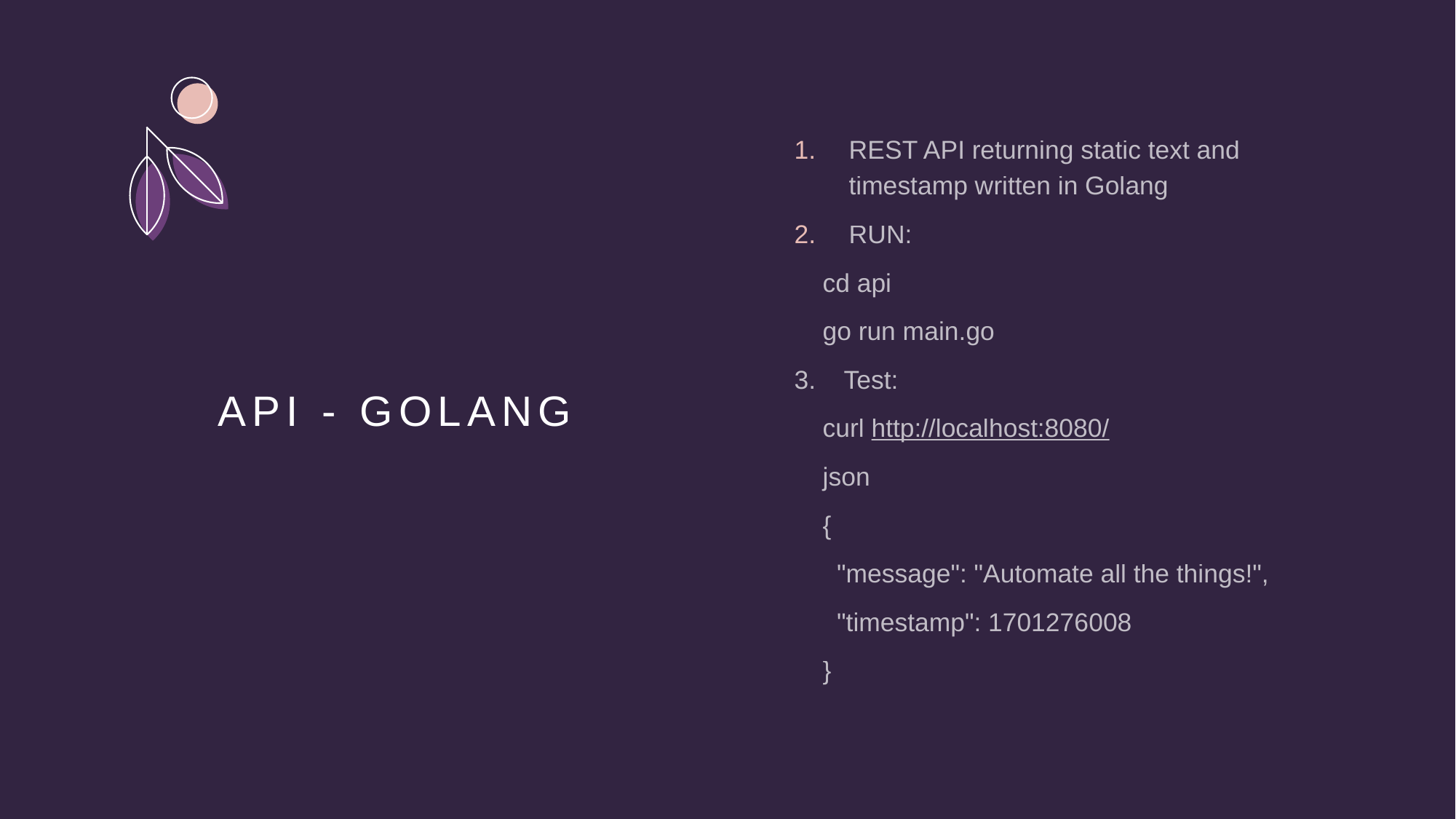

REST API returning static text and timestamp written in Golang
RUN:
    cd api
    go run main.go
3.    Test:
    curl http://localhost:8080/
    json
    {
      "message": "Automate all the things!",
      "timestamp": 1701276008
    }

# API - Golang